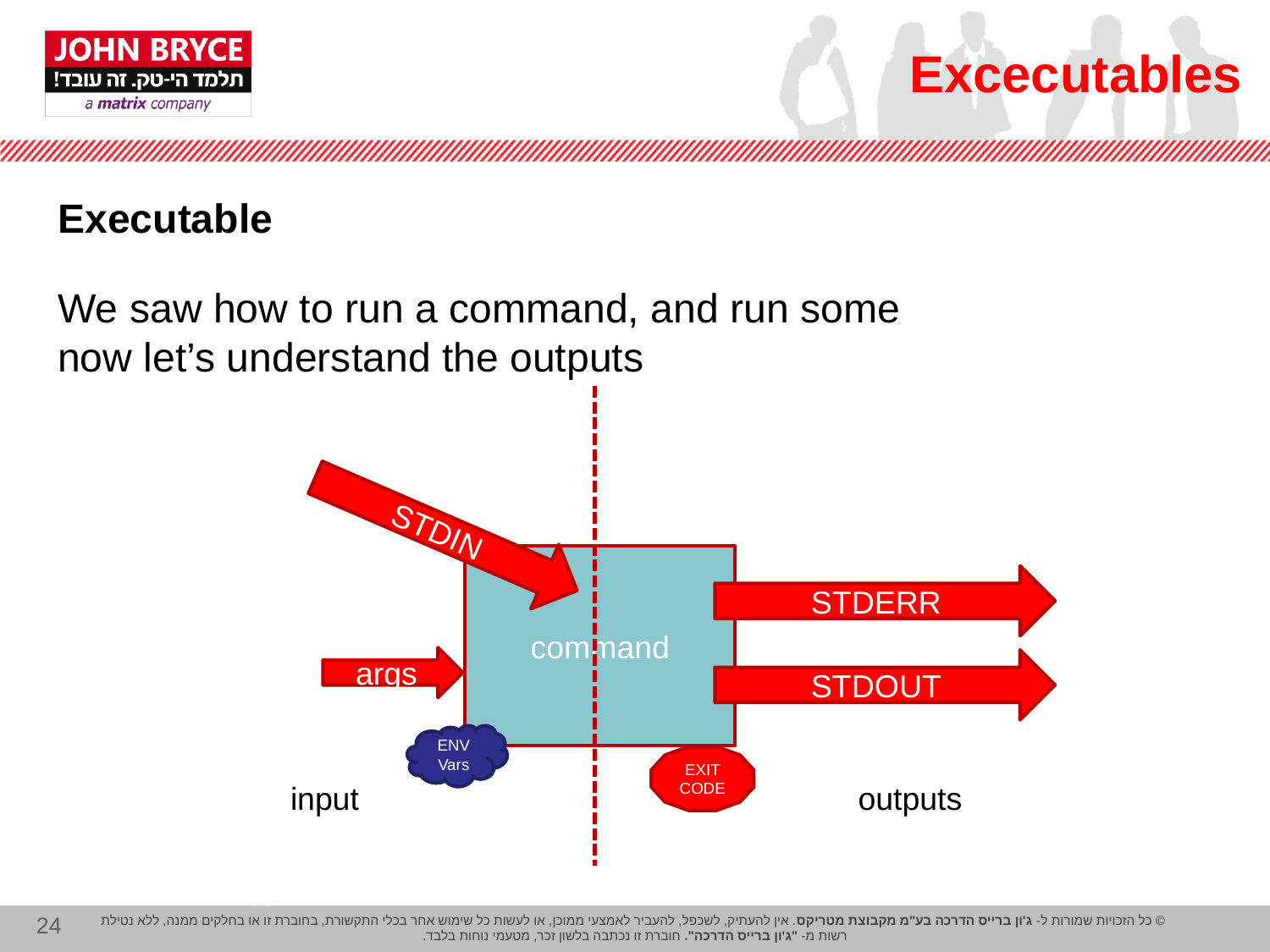

# Excecutables
Executable

We saw how to run a command, and run some
now let’s understand the outputs
STDIN
command
STDERR
args
STDOUT
ENV Vars
EXIT CODE
input
outputs